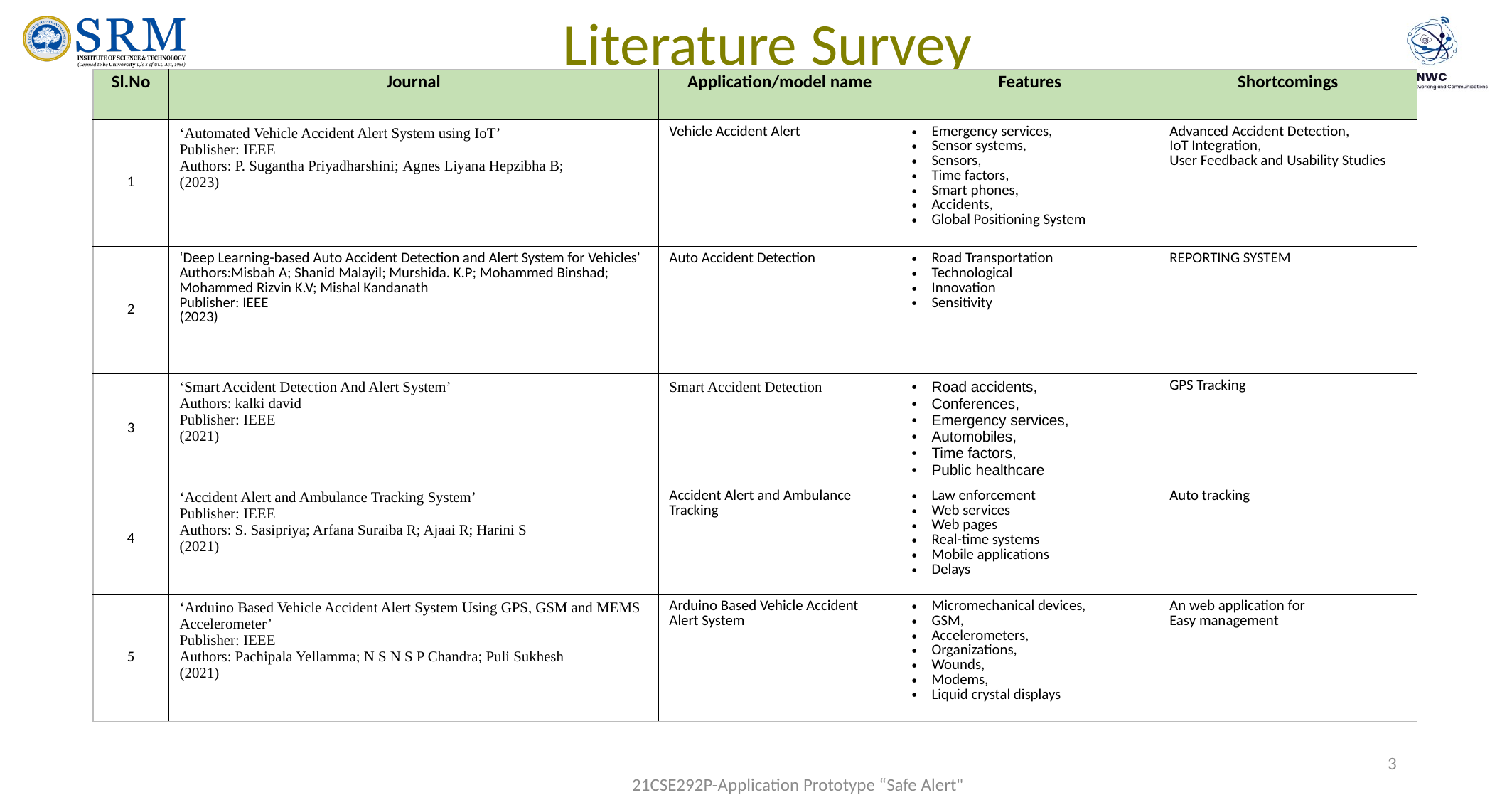

Literature Survey
| Sl.No | Journal | Application/model name | Features | Shortcomings |
| --- | --- | --- | --- | --- |
| 1 | ‘Automated Vehicle Accident Alert System using IoT’ Publisher: IEEE Authors: P. Sugantha Priyadharshini; Agnes Liyana Hepzibha B;  (2023) | Vehicle Accident Alert | Emergency services, Sensor systems, Sensors, Time factors, Smart phones, Accidents, Global Positioning System | Advanced Accident Detection, IoT Integration, User Feedback and Usability Studies |
| 2 | ‘Deep Learning-based Auto Accident Detection and Alert System for Vehicles’ Authors:Misbah A; Shanid Malayil; Murshida. K.P; Mohammed Binshad; Mohammed Rizvin K.V; Mishal Kandanath Publisher: IEEE (2023) | Auto Accident Detection | Road Transportation Technological Innovation Sensitivity | REPORTING SYSTEM |
| 3 | ‘Smart Accident Detection And Alert System’ Authors: kalki david Publisher: IEEE (2021) | Smart Accident Detection | Road accidents, Conferences, Emergency services, Automobiles, Time factors, Public healthcare | GPS Tracking |
| 4 | ‘Accident Alert and Ambulance Tracking System’ Publisher: IEEE Authors: S. Sasipriya; Arfana Suraiba R; Ajaai R; Harini S (2021) | Accident Alert and Ambulance Tracking | Law enforcement Web services Web pages Real-time systems Mobile applications Delays | Auto tracking |
| 5 | ‘Arduino Based Vehicle Accident Alert System Using GPS, GSM and MEMS Accelerometer’ Publisher: IEEE Authors: Pachipala Yellamma; N S N S P Chandra; Puli Sukhesh (2021) | Arduino Based Vehicle Accident Alert System | Micromechanical devices, GSM, Accelerometers, Organizations, Wounds, Modems, Liquid crystal displays | An web application for Easy management |
3
21CSE292P-Application Prototype “Safe Alert"